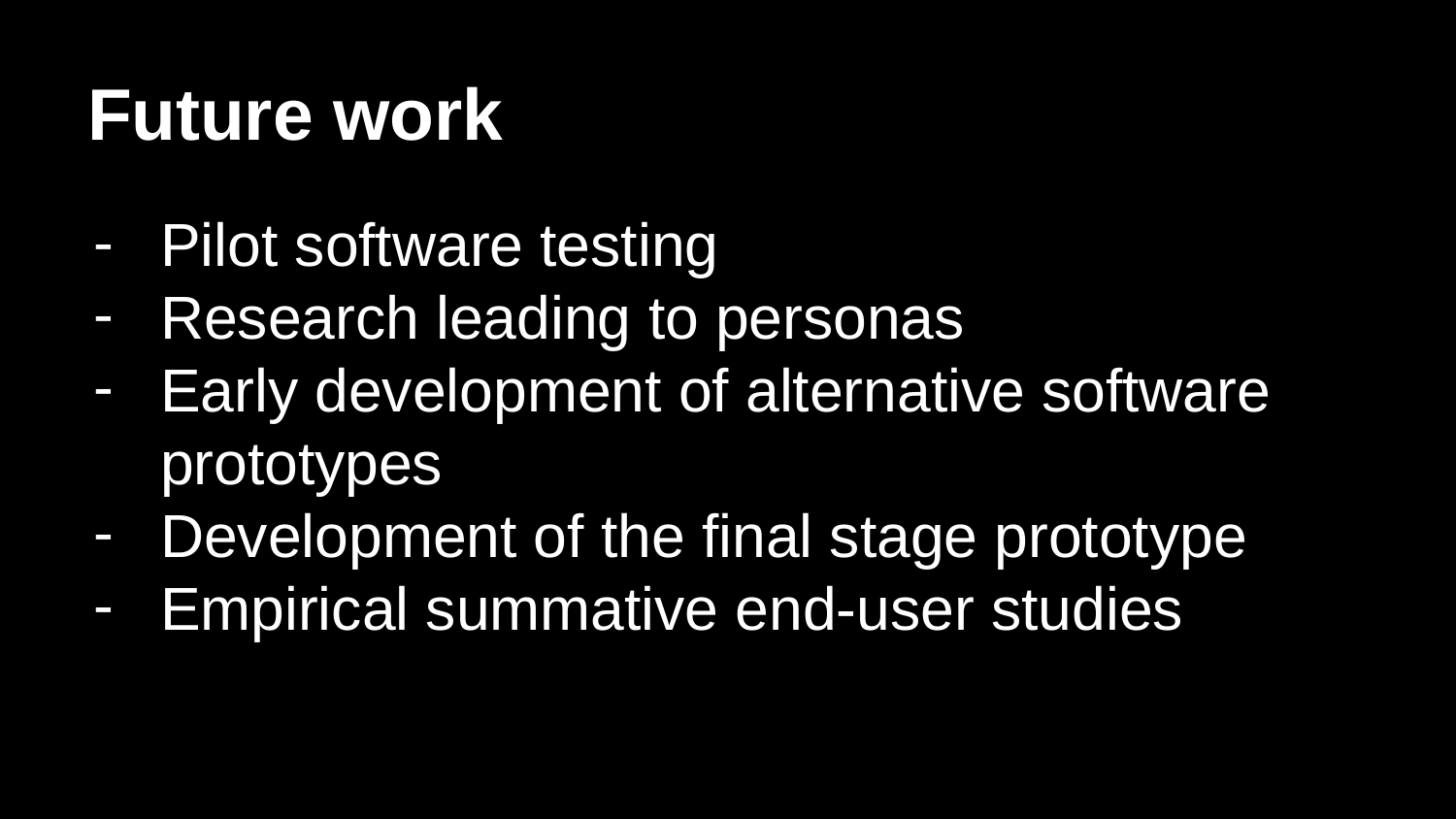

# Future work
Pilot software testing
Research leading to personas
Early development of alternative software prototypes
Development of the final stage prototype
Empirical summative end-user studies